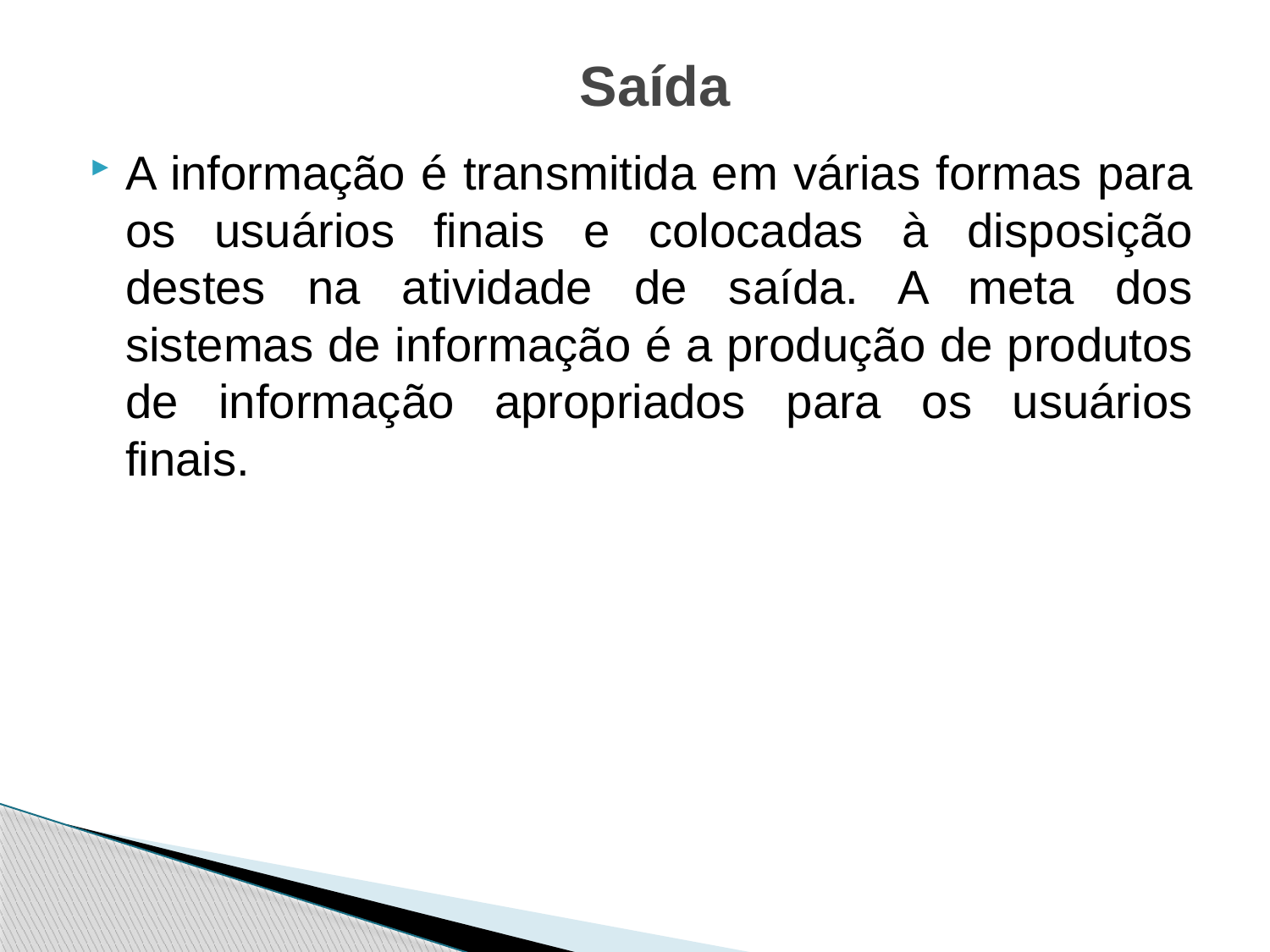

# Saída
A informação é transmitida em várias formas para os usuários finais e colocadas à disposição destes na atividade de saída. A meta dos sistemas de informação é a produção de produtos de informação apropriados para os usuários finais.